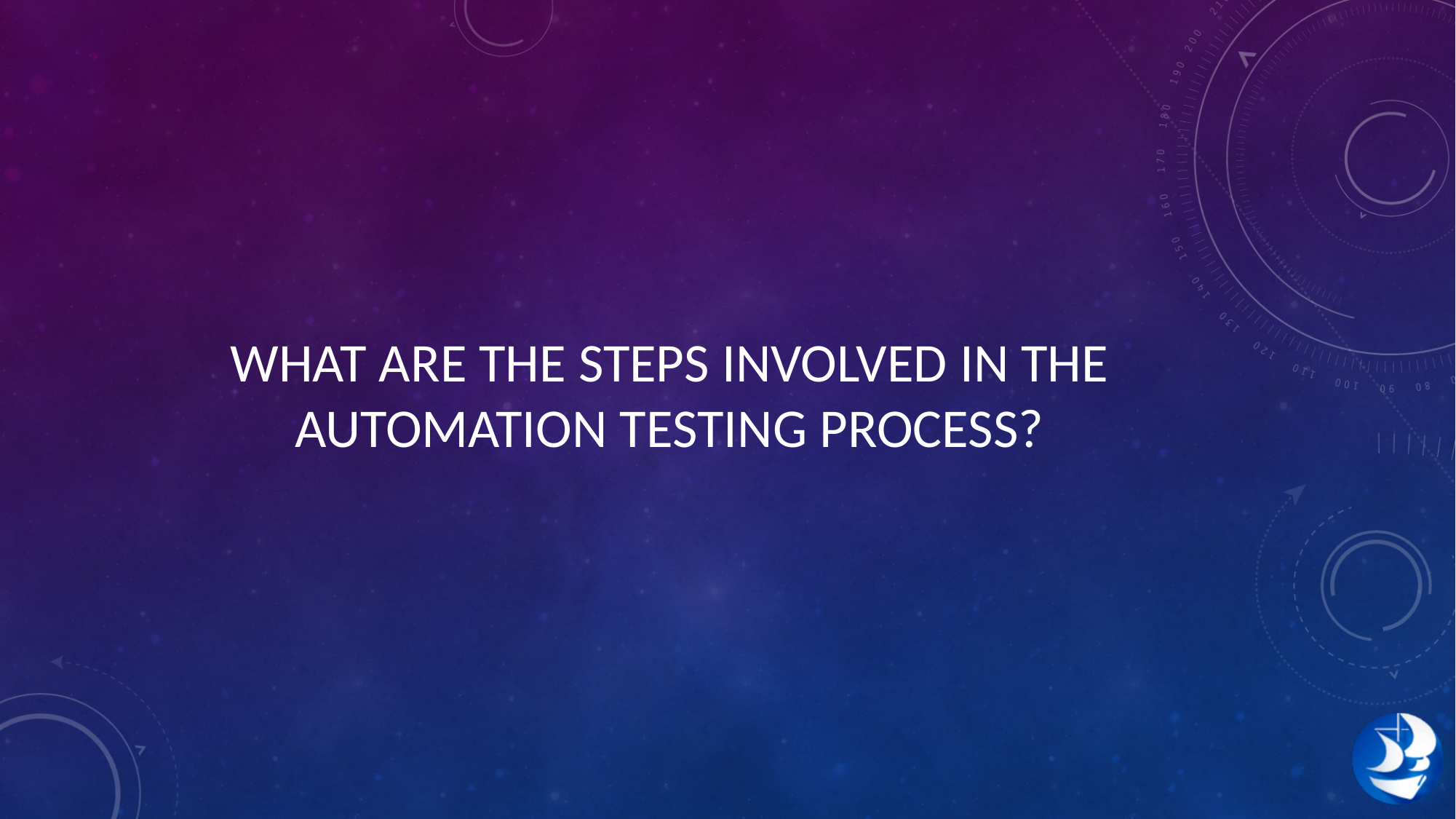

# what ARE THE STEPS INVOLVED IN THE automation testing PROCESS?